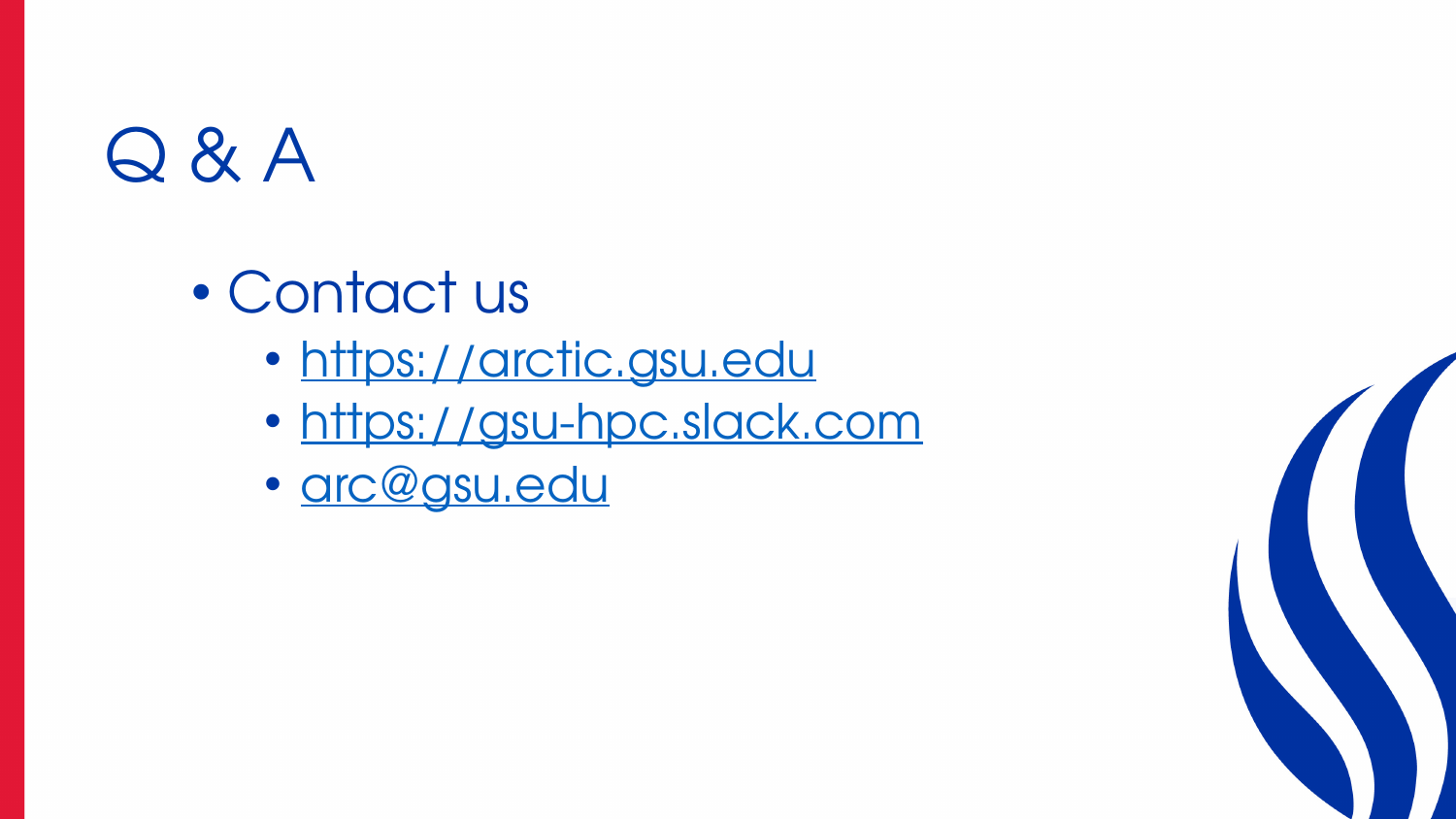

# Q & A
Contact us
https://arctic.gsu.edu
https://gsu-hpc.slack.com
arc@gsu.edu